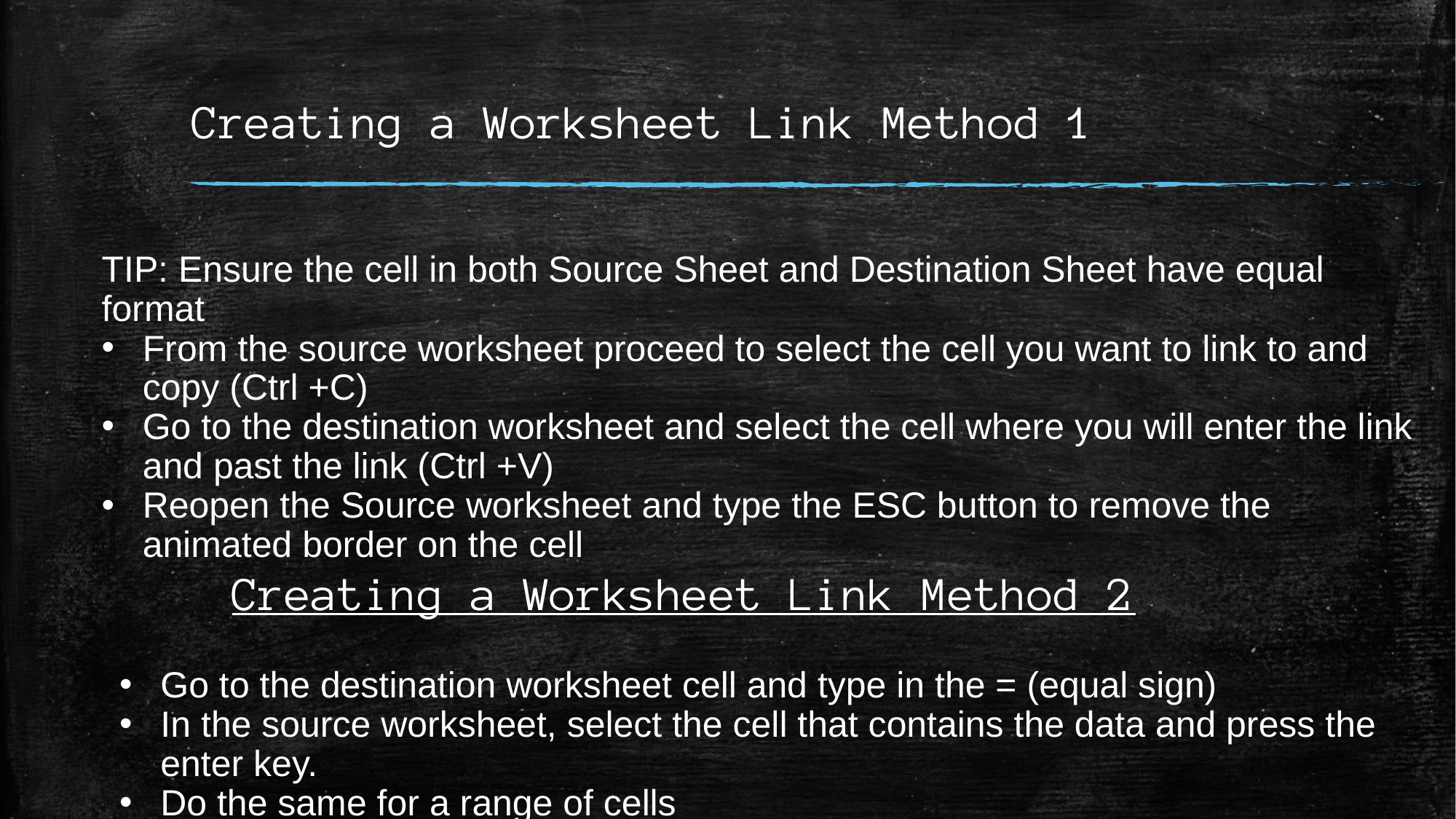

# Creating a Worksheet Link Method 1
TIP: Ensure the cell in both Source Sheet and Destination Sheet have equal format
From the source worksheet proceed to select the cell you want to link to and copy (Ctrl +C)
Go to the destination worksheet and select the cell where you will enter the link and past the link (Ctrl +V)
Reopen the Source worksheet and type the ESC button to remove the animated border on the cell
Creating a Worksheet Link Method 2
Go to the destination worksheet cell and type in the = (equal sign)
In the source worksheet, select the cell that contains the data and press the enter key.
Do the same for a range of cells